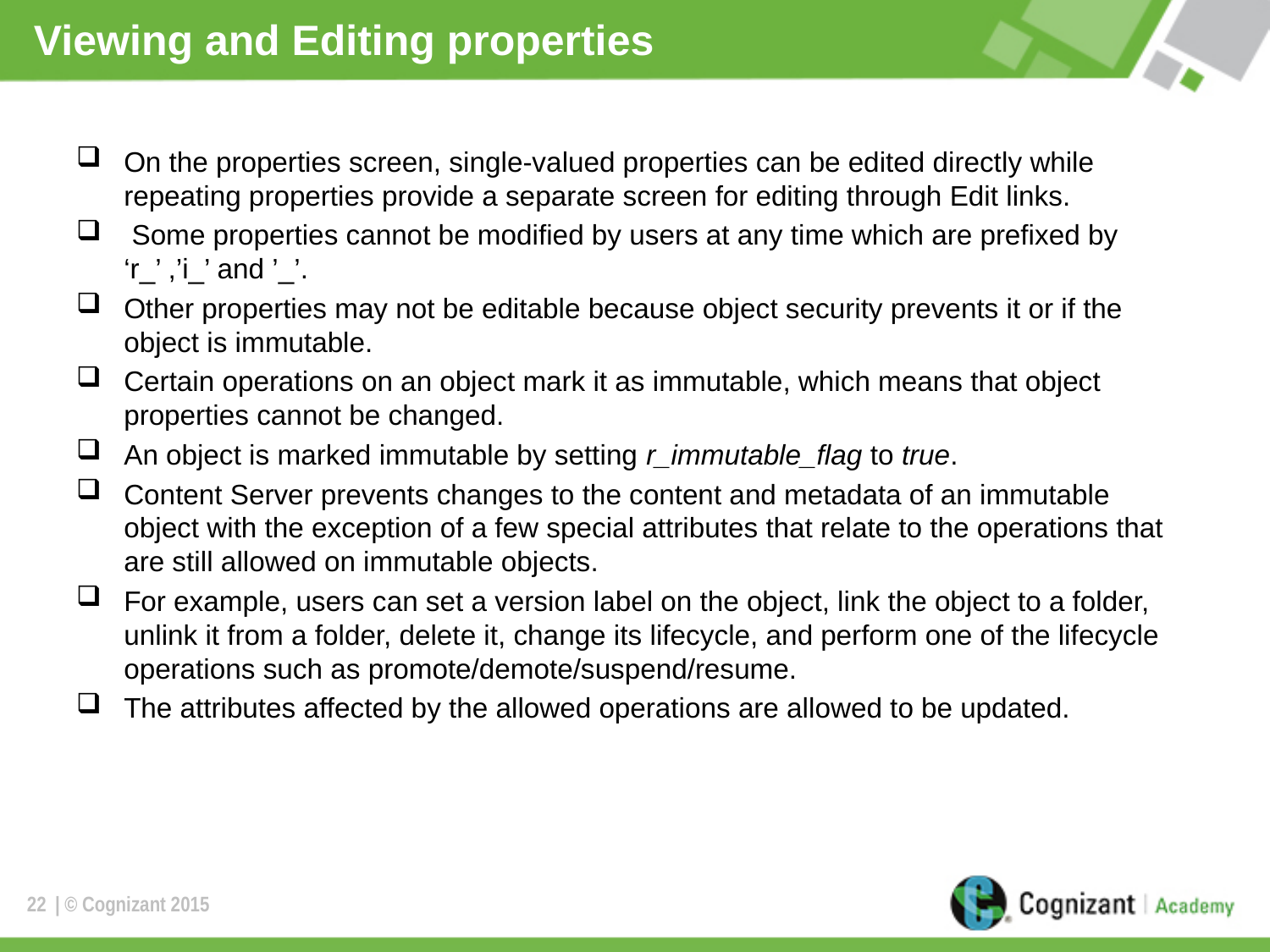

# Viewing and Editing properties
On the properties screen, single-valued properties can be edited directly while repeating properties provide a separate screen for editing through Edit links.
 Some properties cannot be modified by users at any time which are prefixed by ‘r_’ ,’i_’ and ’_’.
Other properties may not be editable because object security prevents it or if the object is immutable.
Certain operations on an object mark it as immutable, which means that object properties cannot be changed.
An object is marked immutable by setting r_immutable_flag to true.
Content Server prevents changes to the content and metadata of an immutable object with the exception of a few special attributes that relate to the operations that are still allowed on immutable objects.
For example, users can set a version label on the object, link the object to a folder, unlink it from a folder, delete it, change its lifecycle, and perform one of the lifecycle operations such as promote/demote/suspend/resume.
The attributes affected by the allowed operations are allowed to be updated.
22
| © Cognizant 2015